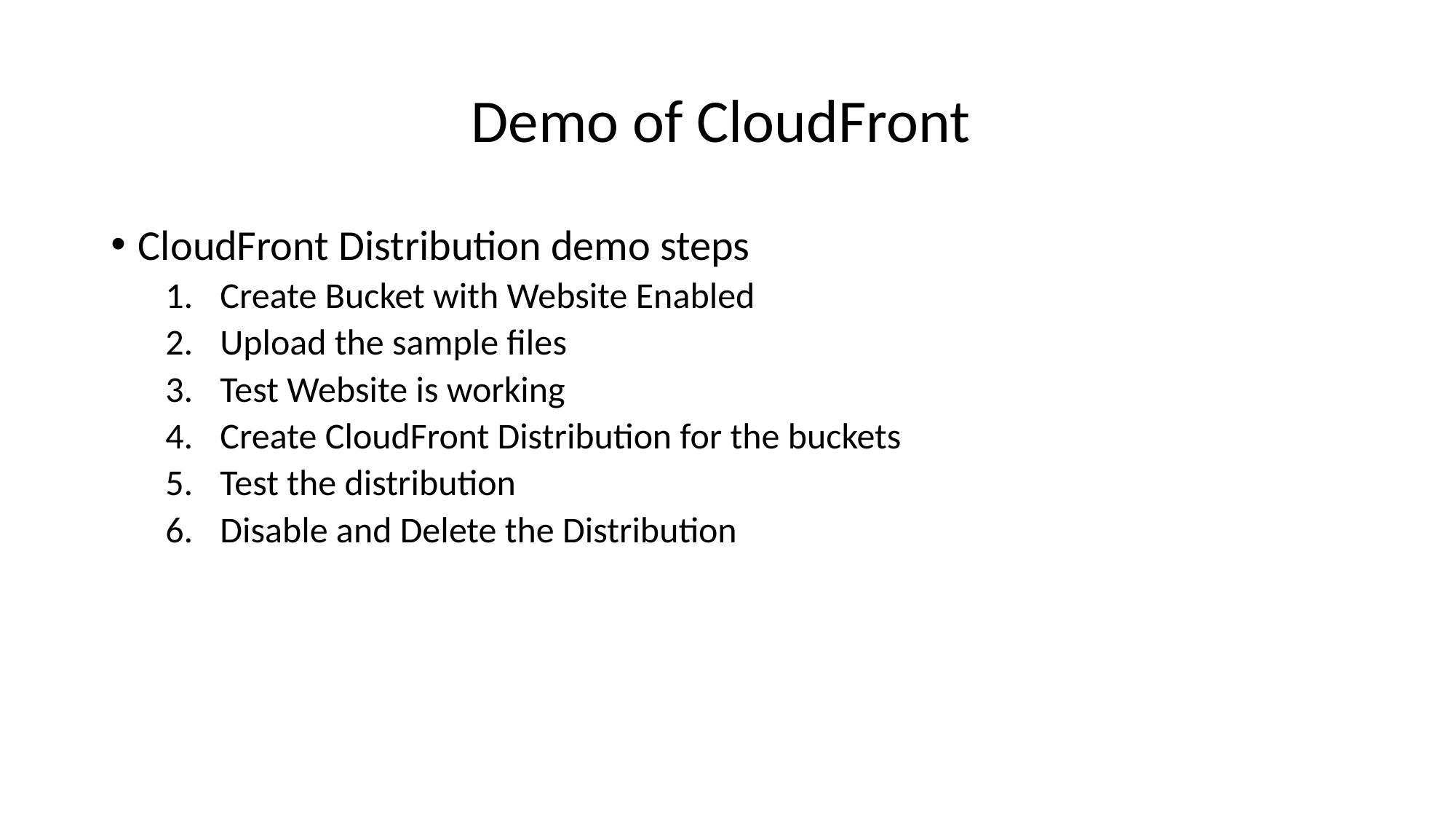

# Demo of CloudFront
CloudFront Distribution demo steps
Create Bucket with Website Enabled
Upload the sample files
Test Website is working
Create CloudFront Distribution for the buckets
Test the distribution
Disable and Delete the Distribution